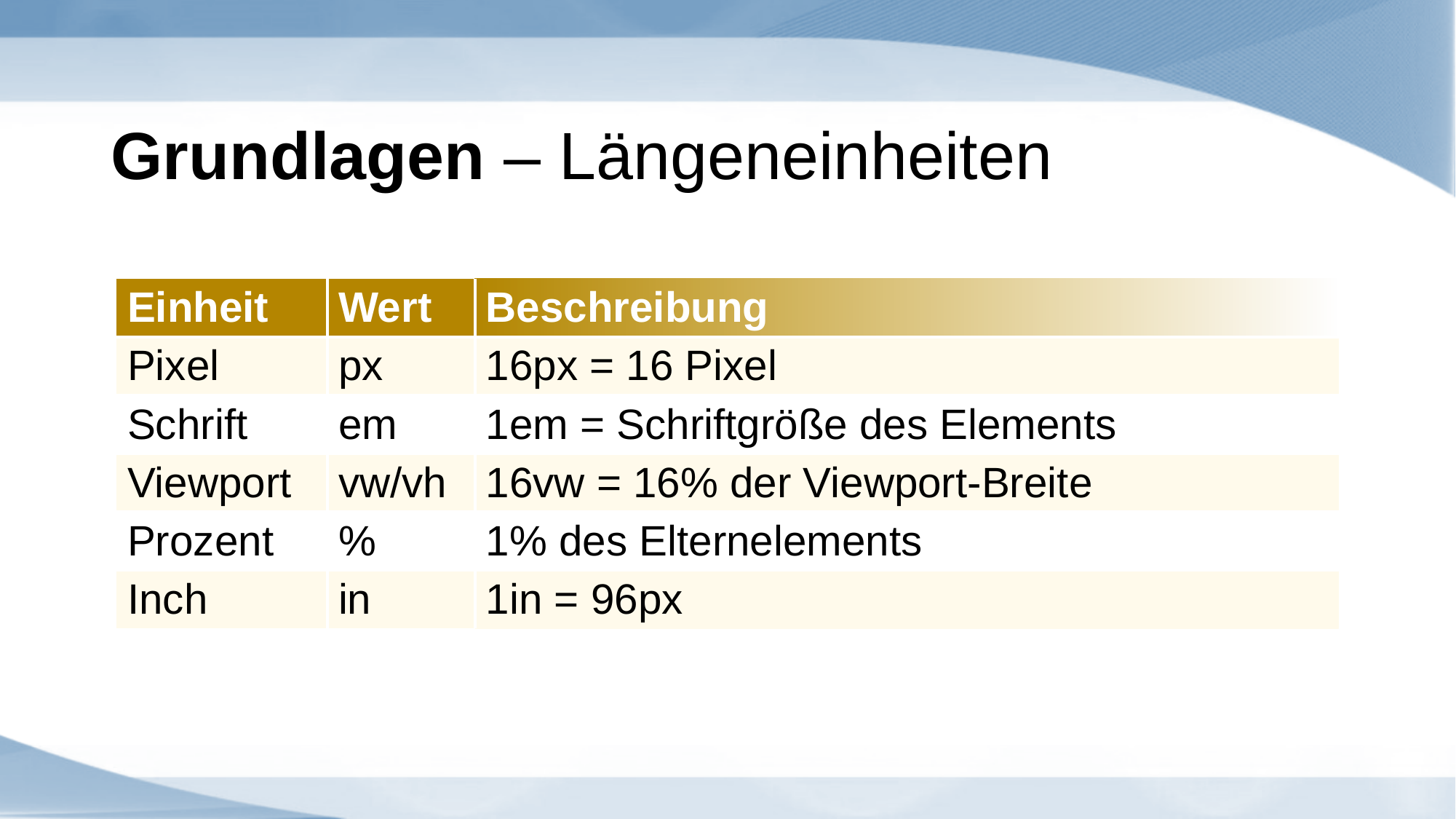

# Grundlagen – Längeneinheiten
| Einheit | Wert | Beschreibung |
| --- | --- | --- |
| Pixel | px | 16px = 16 Pixel |
| Schrift | em | 1em = Schriftgröße des Elements |
| Viewport | vw/vh | 16vw = 16% der Viewport-Breite |
| Prozent | % | 1% des Elternelements |
| Inch | in | 1in = 96px |